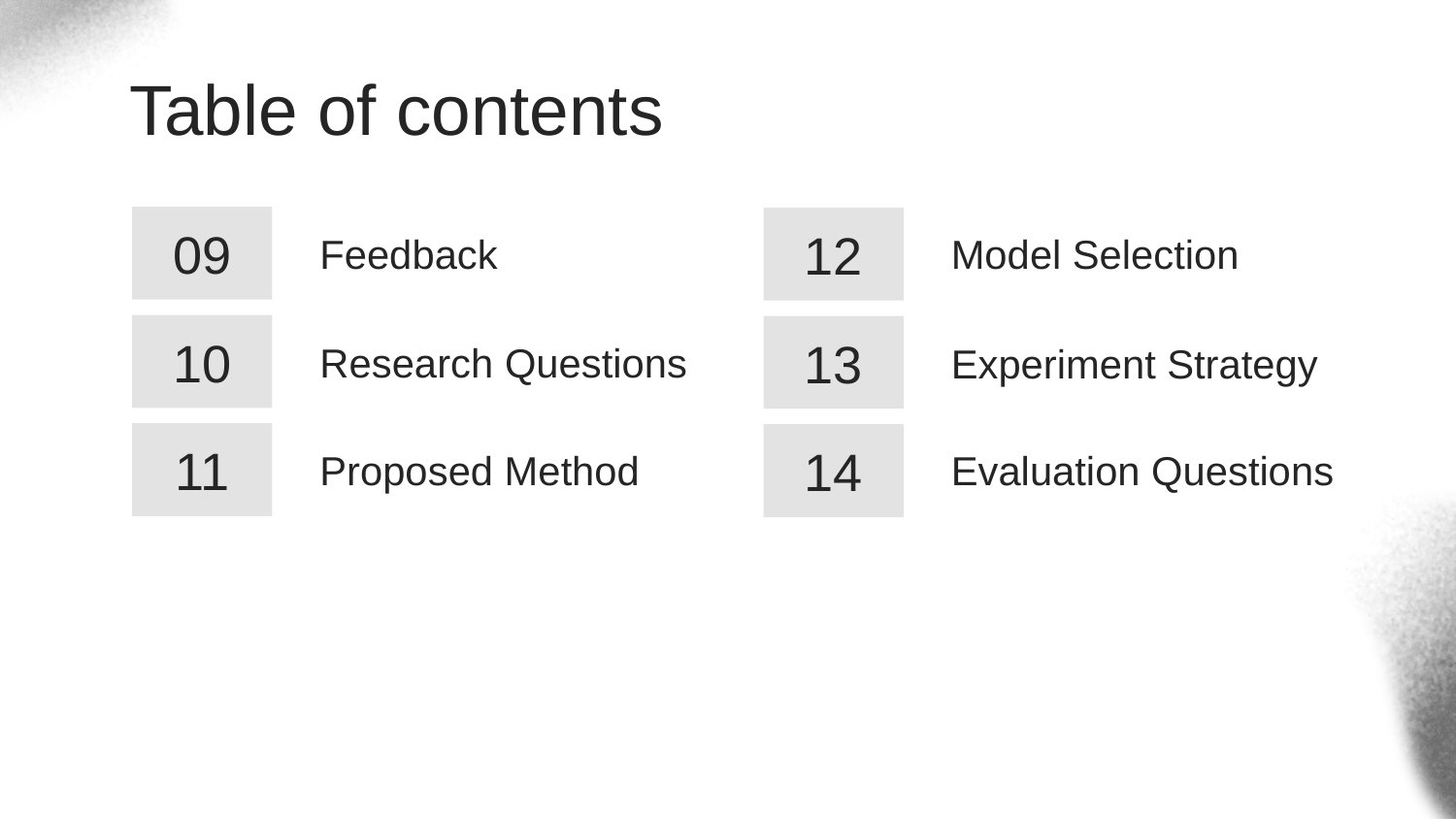

# Table of contents
Feedback
09
Model Selection
12
Research Questions
10
13
Experiment Strategy
Proposed Method
11
Evaluation Questions
14